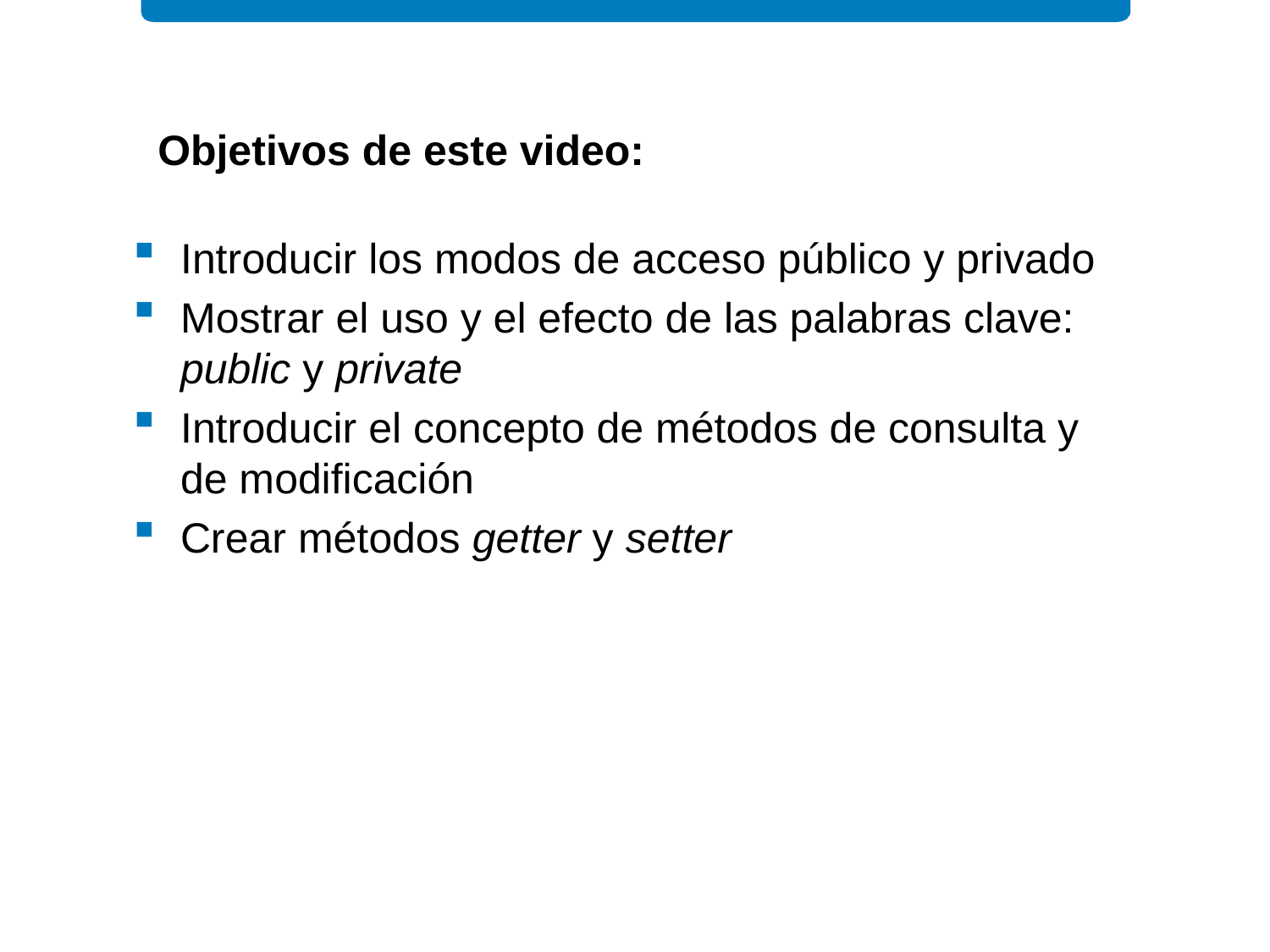

Objetivos de este video:
Introducir los modos de acceso público y privado
Mostrar el uso y el efecto de las palabras clave: public y private
Introducir el concepto de métodos de consulta y de modificación
Crear métodos getter y setter